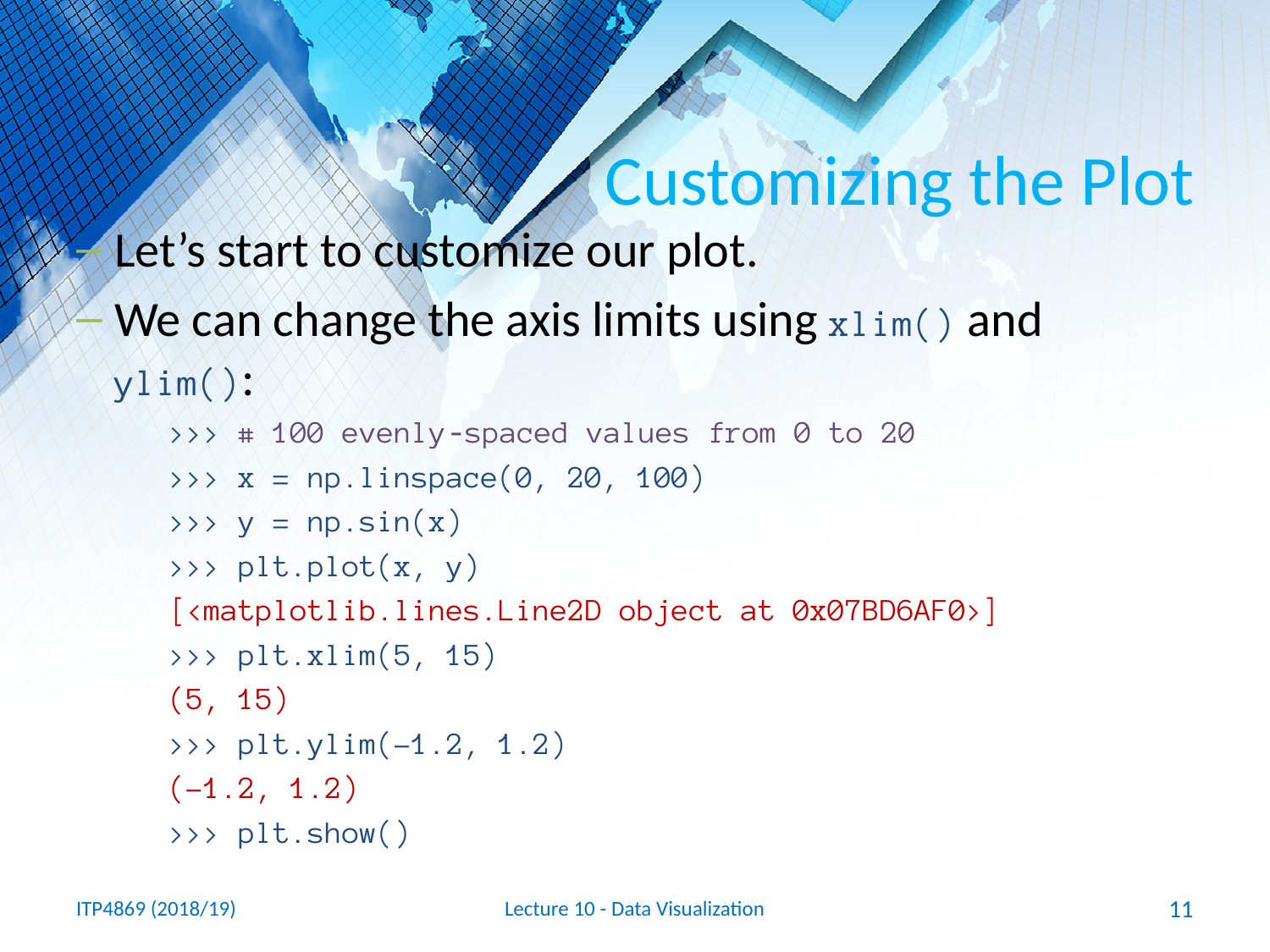

# Customizing the Plot
Let’s start to customize our plot.
We can change the axis limits using xlim() and ylim():
>>> # 100 evenly‐spaced values from 0 to 20
>>> x = np.linspace(0, 20, 100)
>>> y = np.sin(x)
>>> plt.plot(x, y)
[<matplotlib.lines.Line2D object at 0x07BD6AF0>]
>>> plt.xlim(5, 15)
(5, 15)
>>> plt.ylim(-1.2, 1.2)
(-1.2, 1.2)
>>> plt.show()
ITP4869 (2018/19)
Lecture 10 - Data Visualization
11